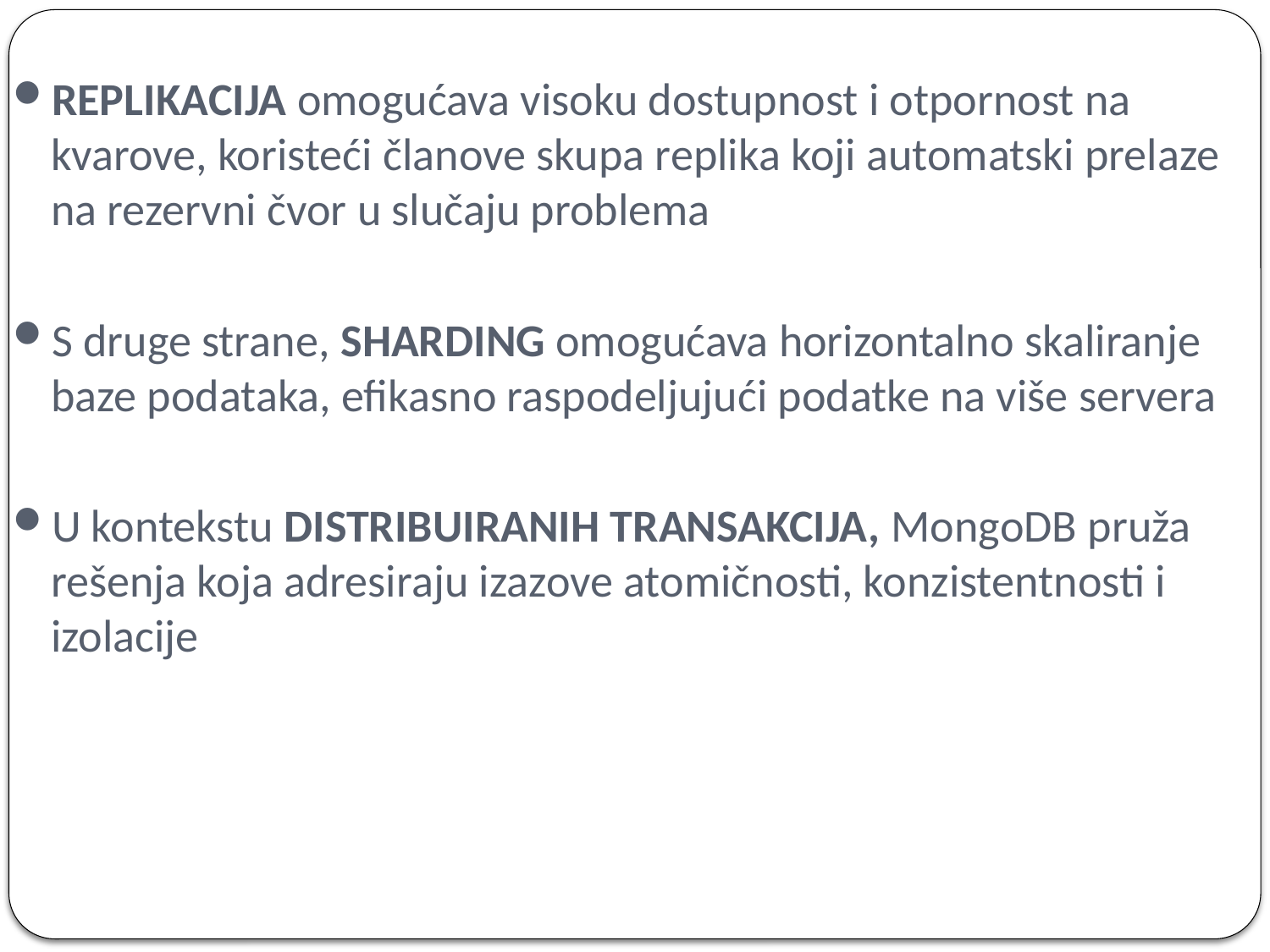

REPLIKACIJA omogućava visoku dostupnost i otpornost na kvarove, koristeći članove skupa replika koji automatski prelaze na rezervni čvor u slučaju problema

S druge strane, SHARDING omogućava horizontalno skaliranje baze podataka, efikasno raspodeljujući podatke na više servera

U kontekstu DISTRIBUIRANIH TRANSAKCIJA, MongoDB pruža rešenja koja adresiraju izazove atomičnosti, konzistentnosti i izolacije